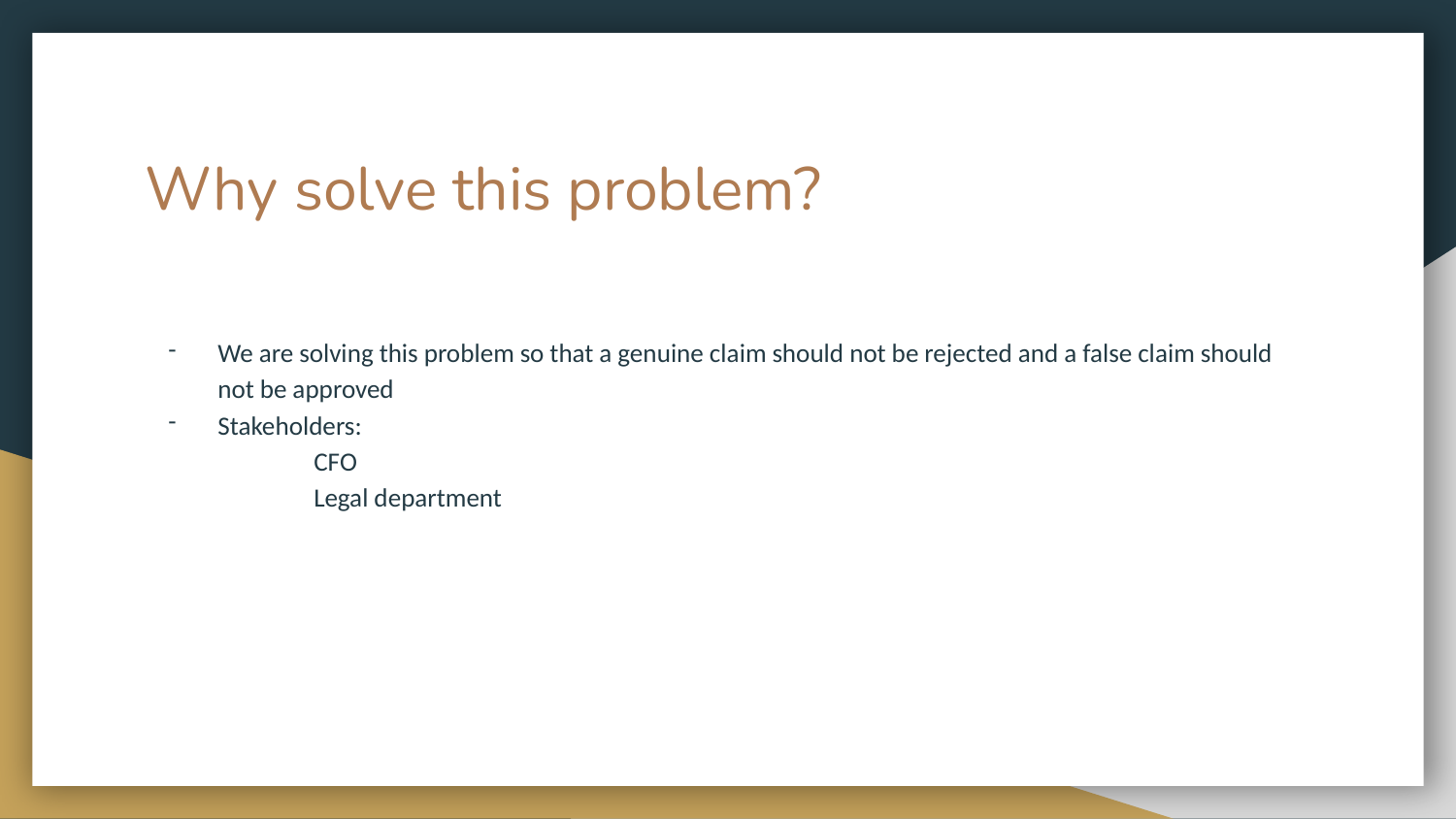

# Why solve this problem?
We are solving this problem so that a genuine claim should not be rejected and a false claim should not be approved
Stakeholders:
	CFO
	Legal department